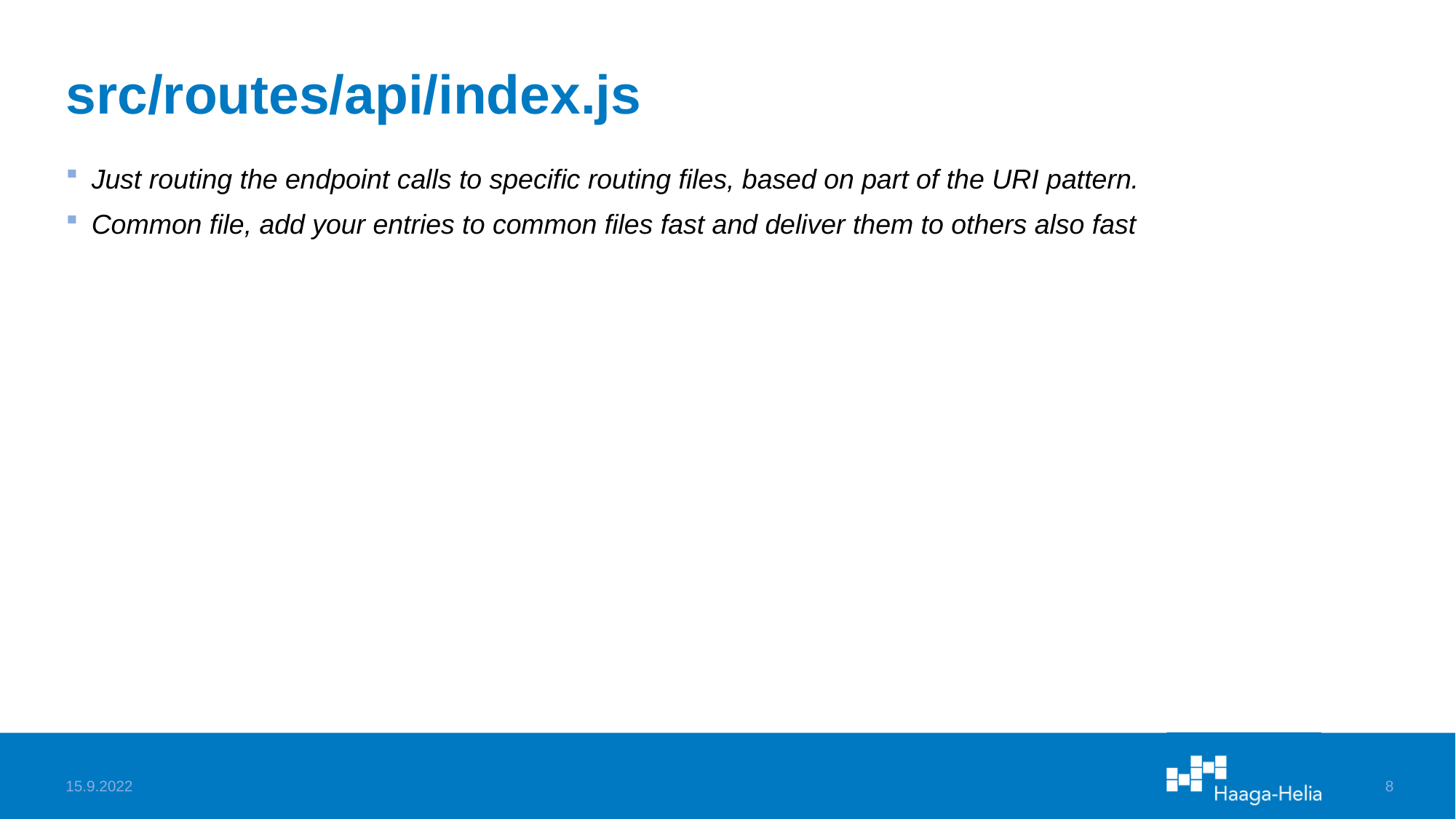

# src/routes/api/index.js
Just routing the endpoint calls to specific routing files, based on part of the URI pattern.
Common file, add your entries to common files fast and deliver them to others also fast
15.9.2022

8